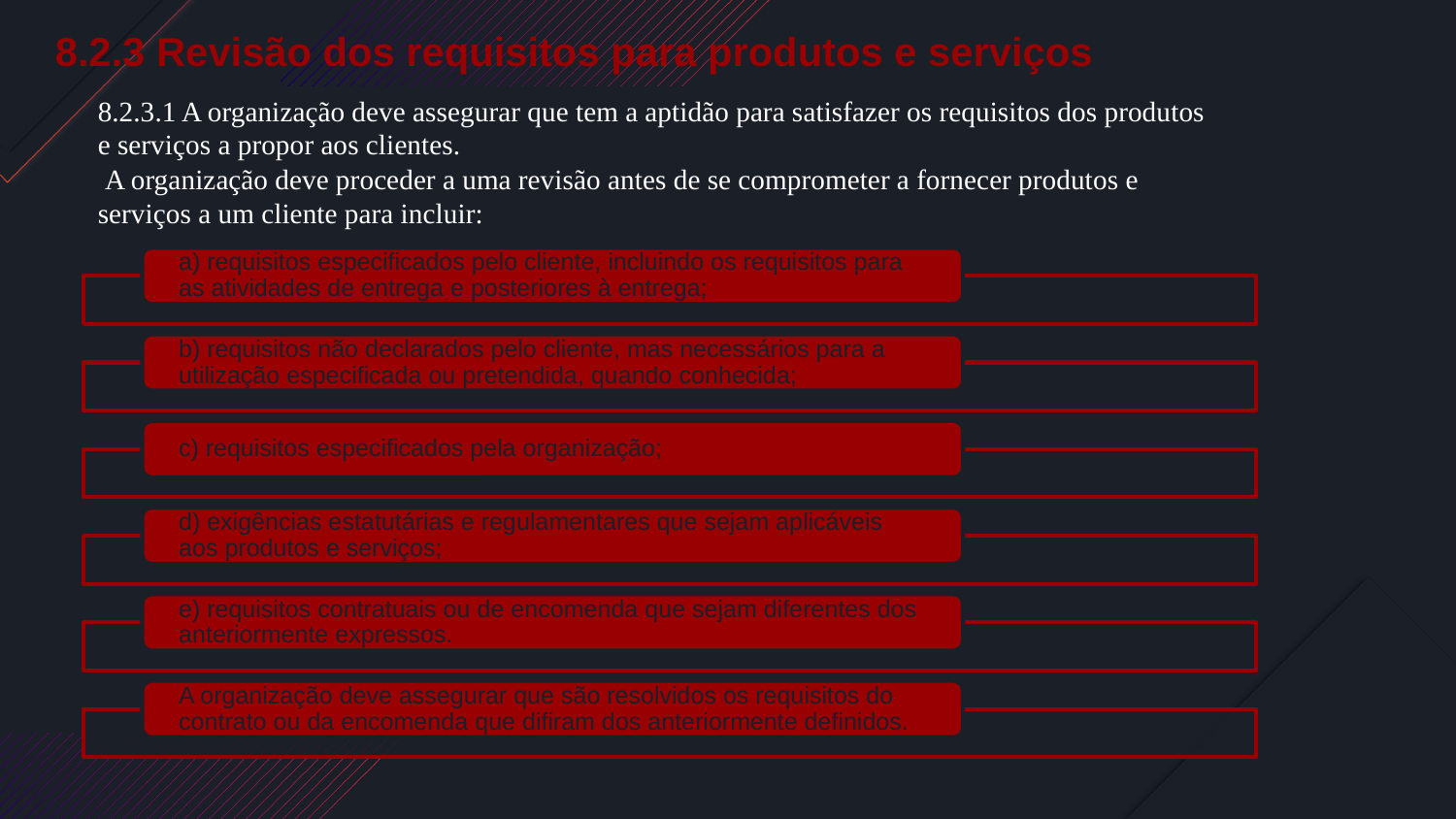

8.2.3 Revisão dos requisitos para produtos e serviços
8.2.3.1 A organização deve assegurar que tem a aptidão para satisfazer os requisitos dos produtos e serviços a propor aos clientes.
 A organização deve proceder a uma revisão antes de se comprometer a fornecer produtos e serviços a um cliente para incluir:

a) requisitos especificados pelo cliente, incluindo os requisitos para as atividades de entrega e posteriores à entrega;
b) requisitos não declarados pelo cliente, mas necessários para a utilização especificada ou pretendida, quando conhecida;
c) requisitos especificados pela organização;
d) exigências estatutárias e regulamentares que sejam aplicáveis aos produtos e serviços;
e) requisitos contratuais ou de encomenda que sejam diferentes dos anteriormente expressos.
A organização deve assegurar que são resolvidos os requisitos do contrato ou da encomenda que difiram dos anteriormente definidos.